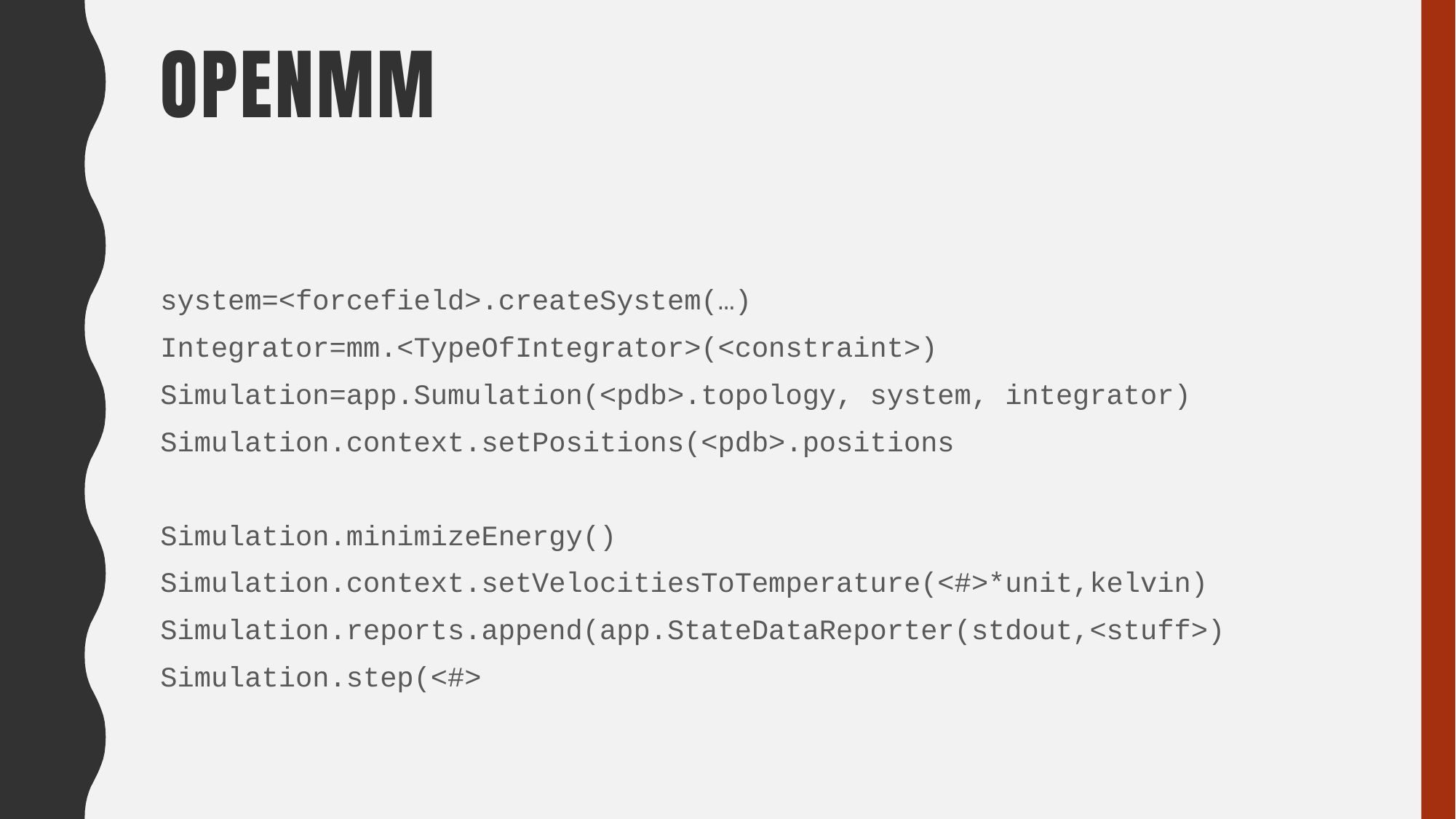

# OpenMM
system=<forcefield>.createSystem(…)
Integrator=mm.<TypeOfIntegrator>(<constraint>)
Simulation=app.Sumulation(<pdb>.topology, system, integrator)
Simulation.context.setPositions(<pdb>.positions

Simulation.minimizeEnergy()
Simulation.context.setVelocitiesToTemperature(<#>*unit,kelvin)
Simulation.reports.append(app.StateDataReporter(stdout,<stuff>)
Simulation.step(<#>